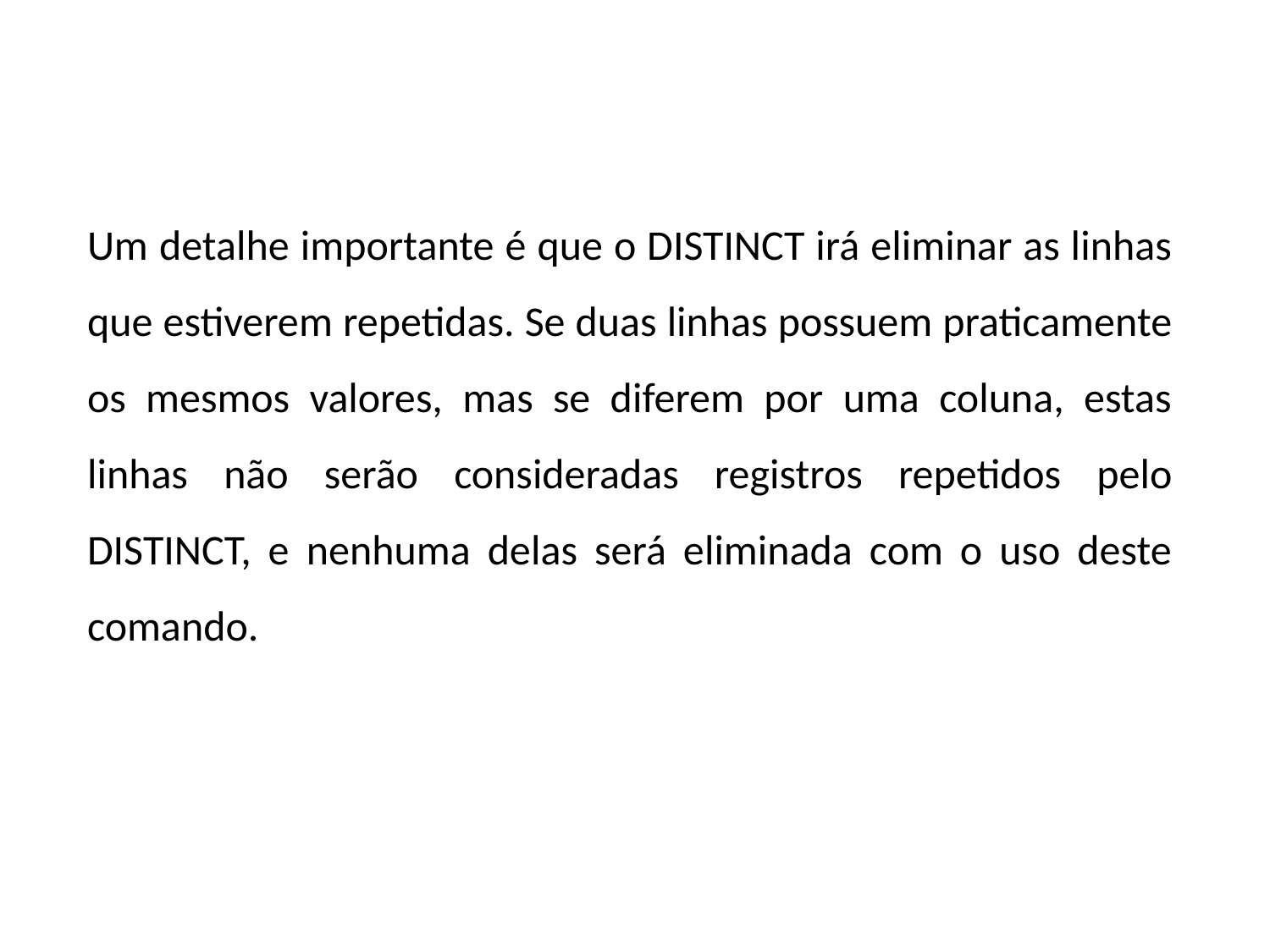

Um detalhe importante é que o DISTINCT irá eliminar as linhas que estiverem repetidas. Se duas linhas possuem praticamente os mesmos valores, mas se diferem por uma coluna, estas linhas não serão consideradas registros repetidos pelo DISTINCT, e nenhuma delas será eliminada com o uso deste comando.